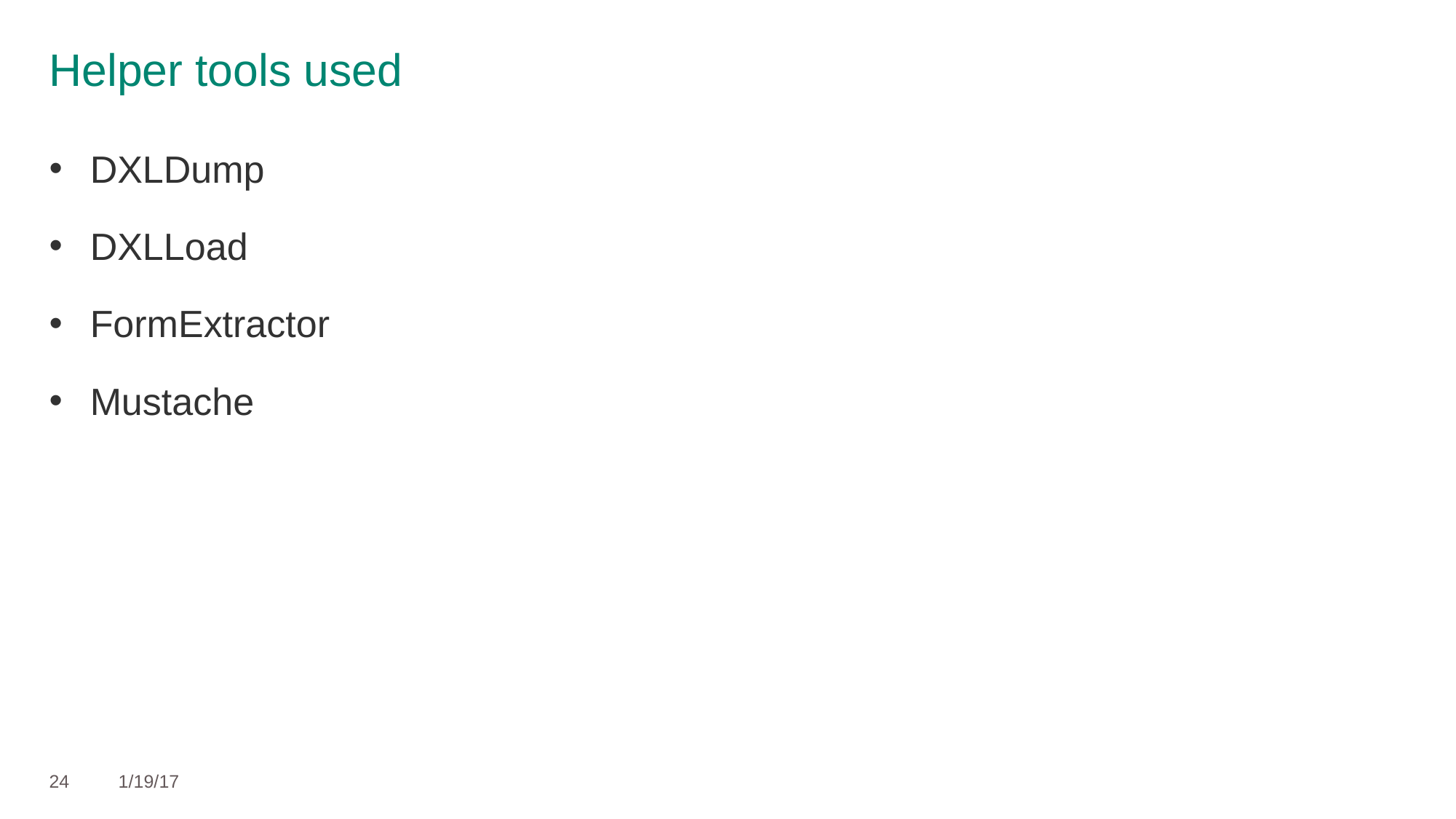

Helper tools used
DXLDump
DXLLoad
FormExtractor
Mustache
24
1/19/17